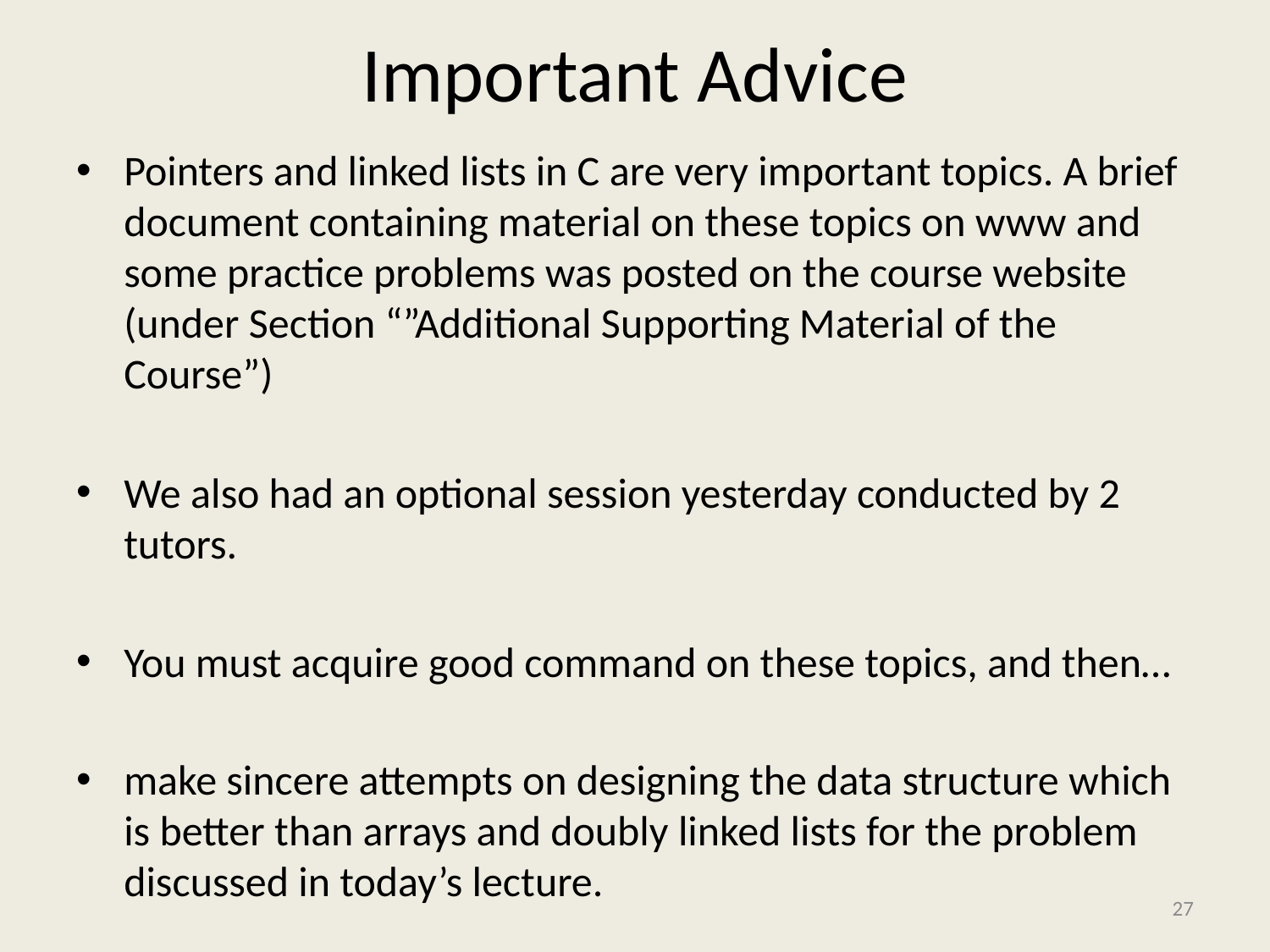

# Important Advice
Pointers and linked lists in C are very important topics. A brief document containing material on these topics on www and some practice problems was posted on the course website (under Section “”Additional Supporting Material of the Course”)

We also had an optional session yesterday conducted by 2 tutors.

You must acquire good command on these topics, and then…

make sincere attempts on designing the data structure which is better than arrays and doubly linked lists for the problem discussed in today’s lecture.

27